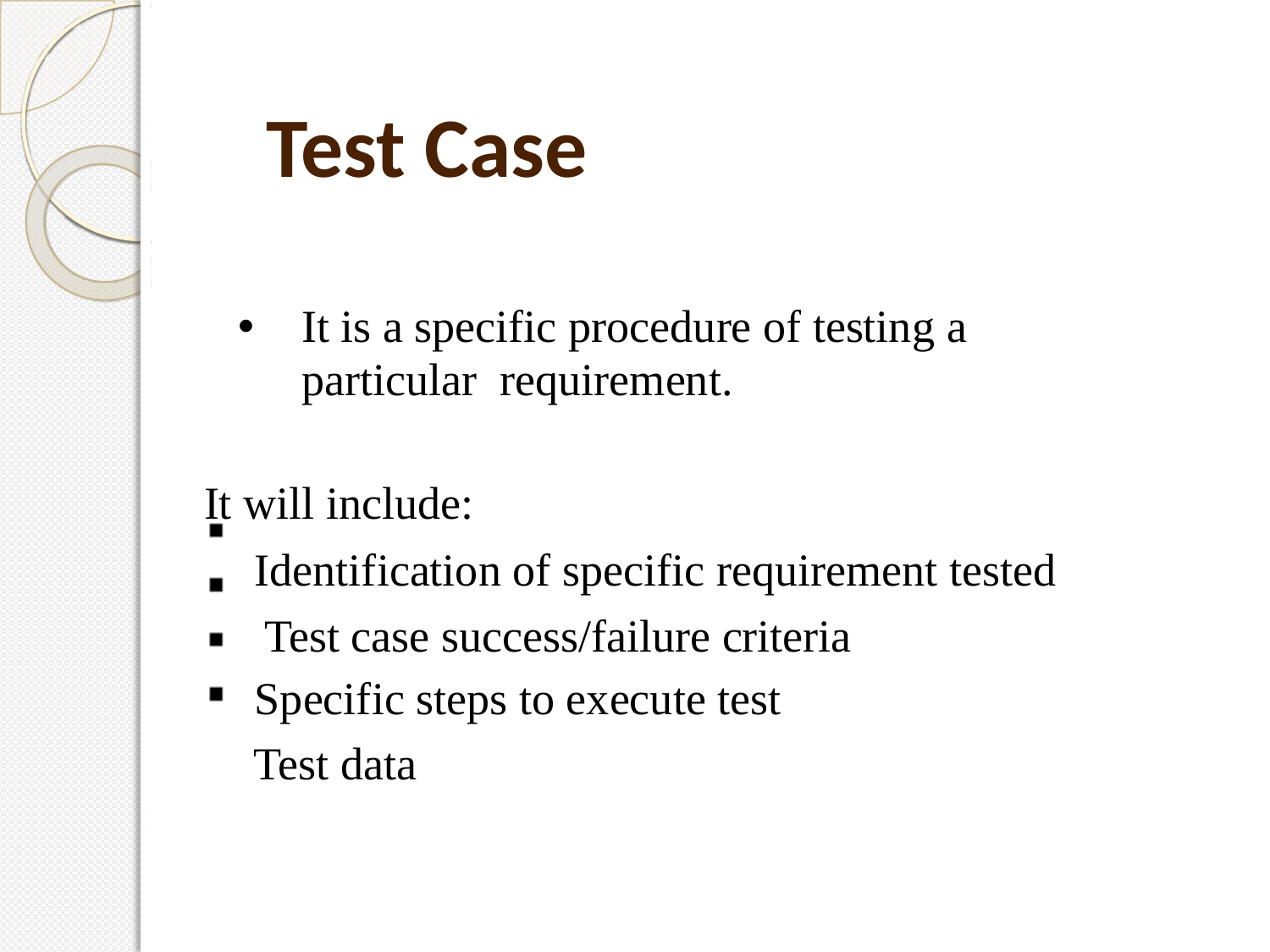

# Test Case
It is a specific procedure of testing a particular  requirement.

It will include:
Identification of specific requirement tested  Test case success/failure criteria
Specific steps to execute test
Test data